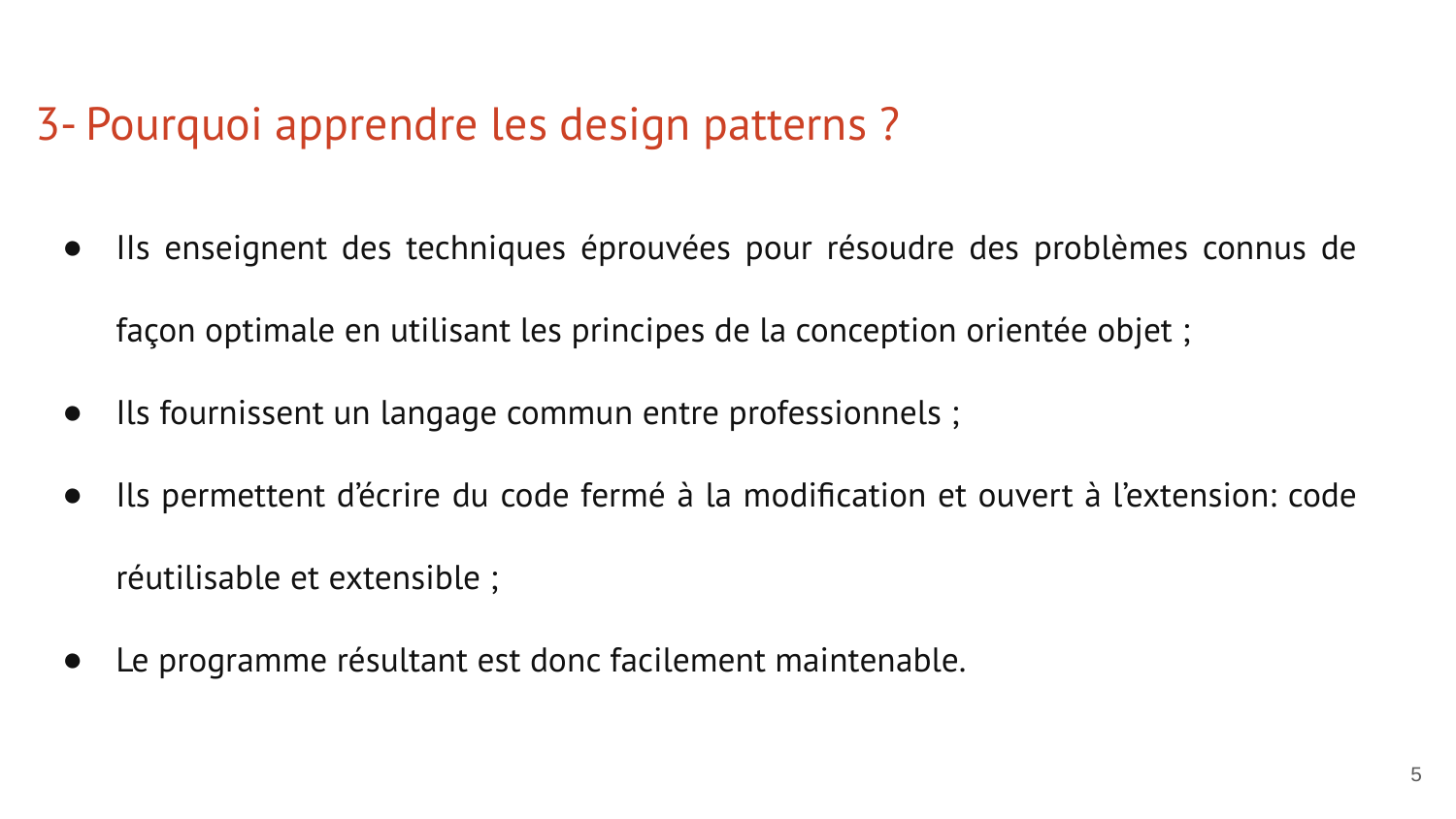

3- Pourquoi apprendre les design patterns ?
IIs enseignent des techniques éprouvées pour résoudre des problèmes connus de façon optimale en utilisant les principes de la conception orientée objet ;
Ils fournissent un langage commun entre professionnels ;
Ils permettent d’écrire du code fermé à la modification et ouvert à l’extension: code réutilisable et extensible ;
Le programme résultant est donc facilement maintenable.
5